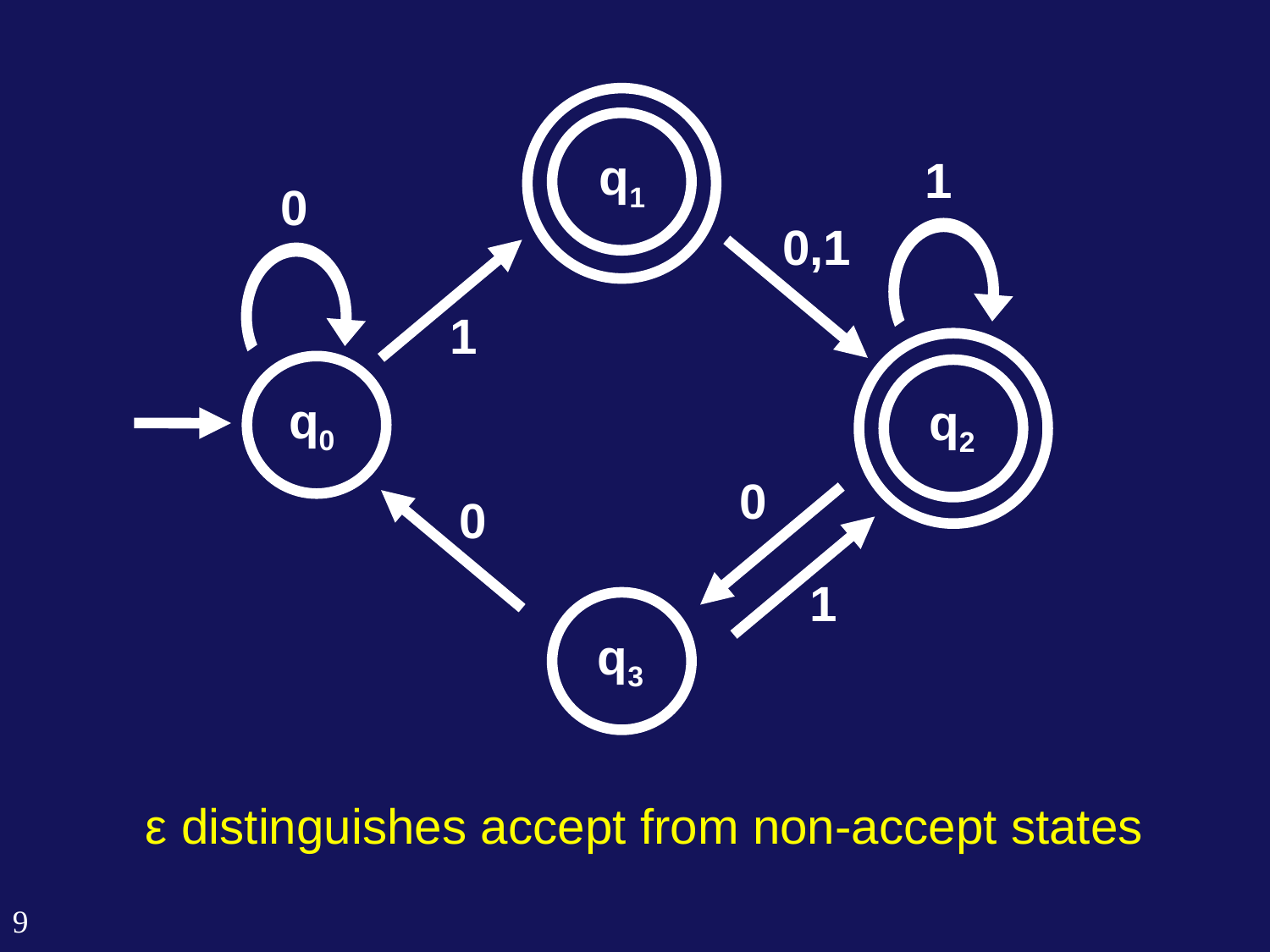

q1
1
0
0,1

1

q0
q2

0
0

1

q3
ε distinguishes accept from non-accept states